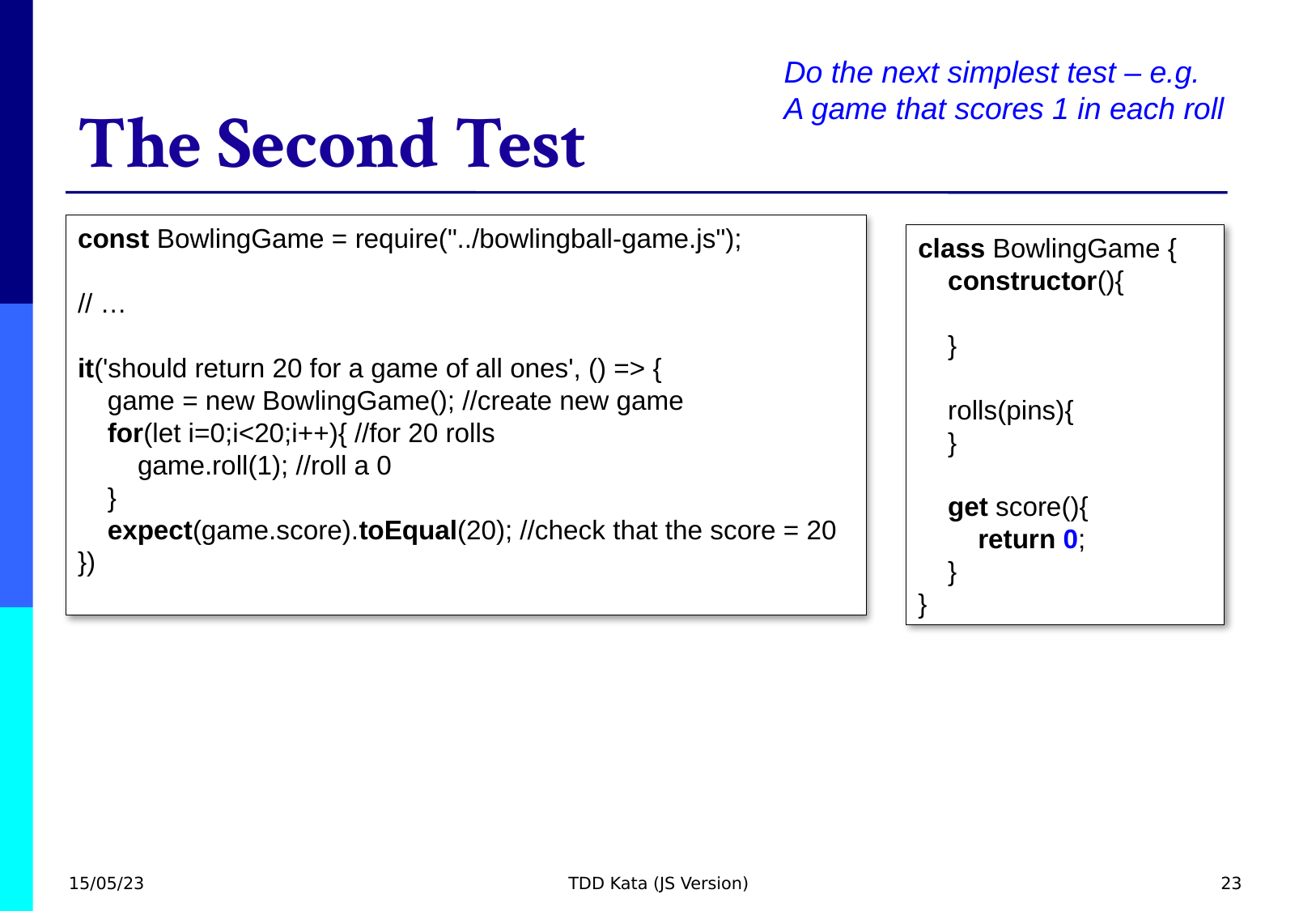

# The Second Test
Do the next simplest test – e.g.
A game that scores 1 in each roll
const BowlingGame = require("../bowlingball-game.js");
// …

it('should return 20 for a game of all ones', () => {
    game = new BowlingGame(); //create new game
    for(let i=0;i<20;i++){ //for 20 rolls
        game.roll(1); //roll a 0
    }
    expect(game.score).toEqual(20); //check that the score = 20
})

class BowlingGame {
    constructor(){

    }
    rolls(pins){
    }
    get score(){
        return 0;
    }
}
15/05/23
TDD Kata (JS Version)
23